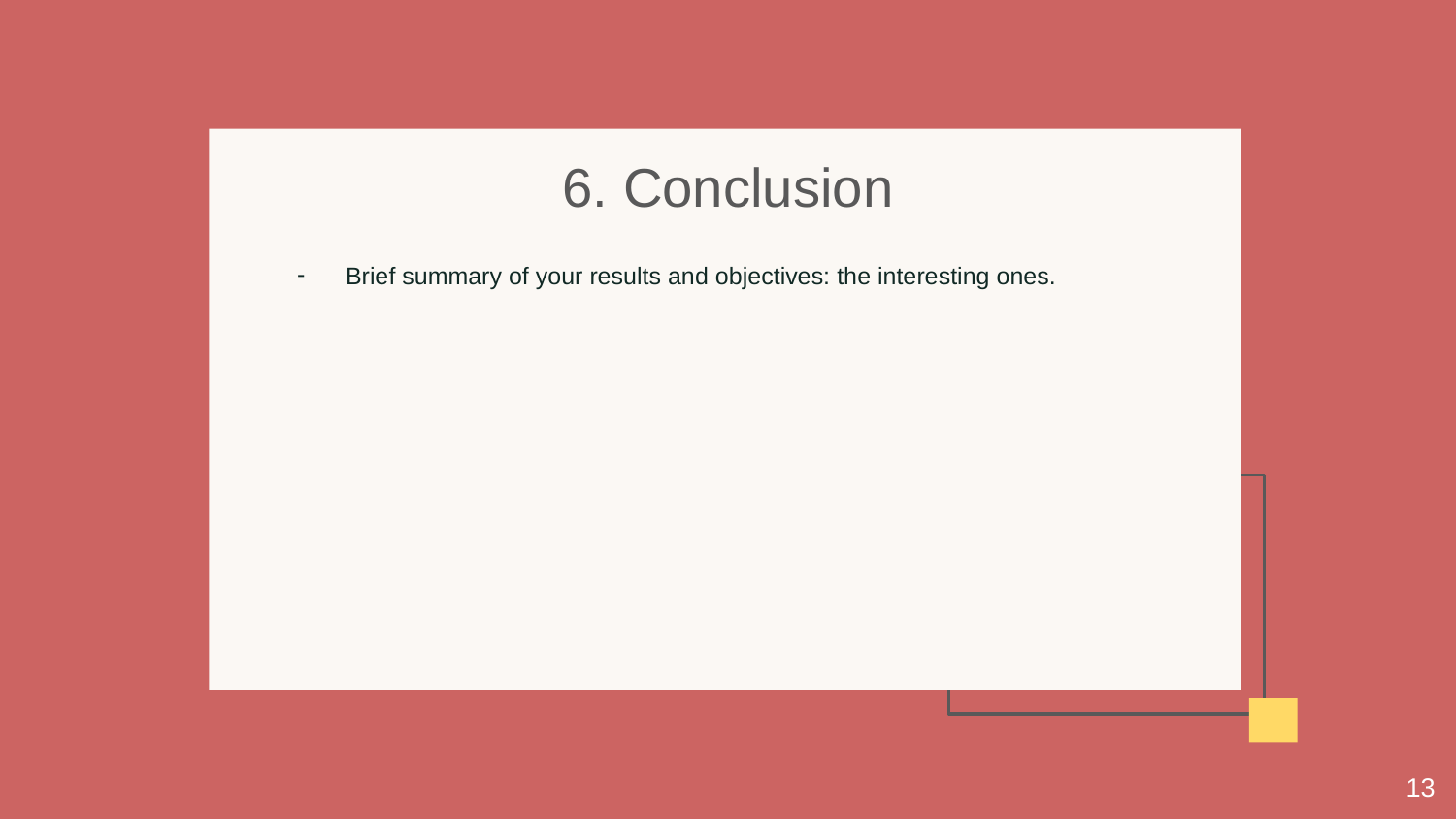

6. Conclusion
Brief summary of your results and objectives: the interesting ones.
13